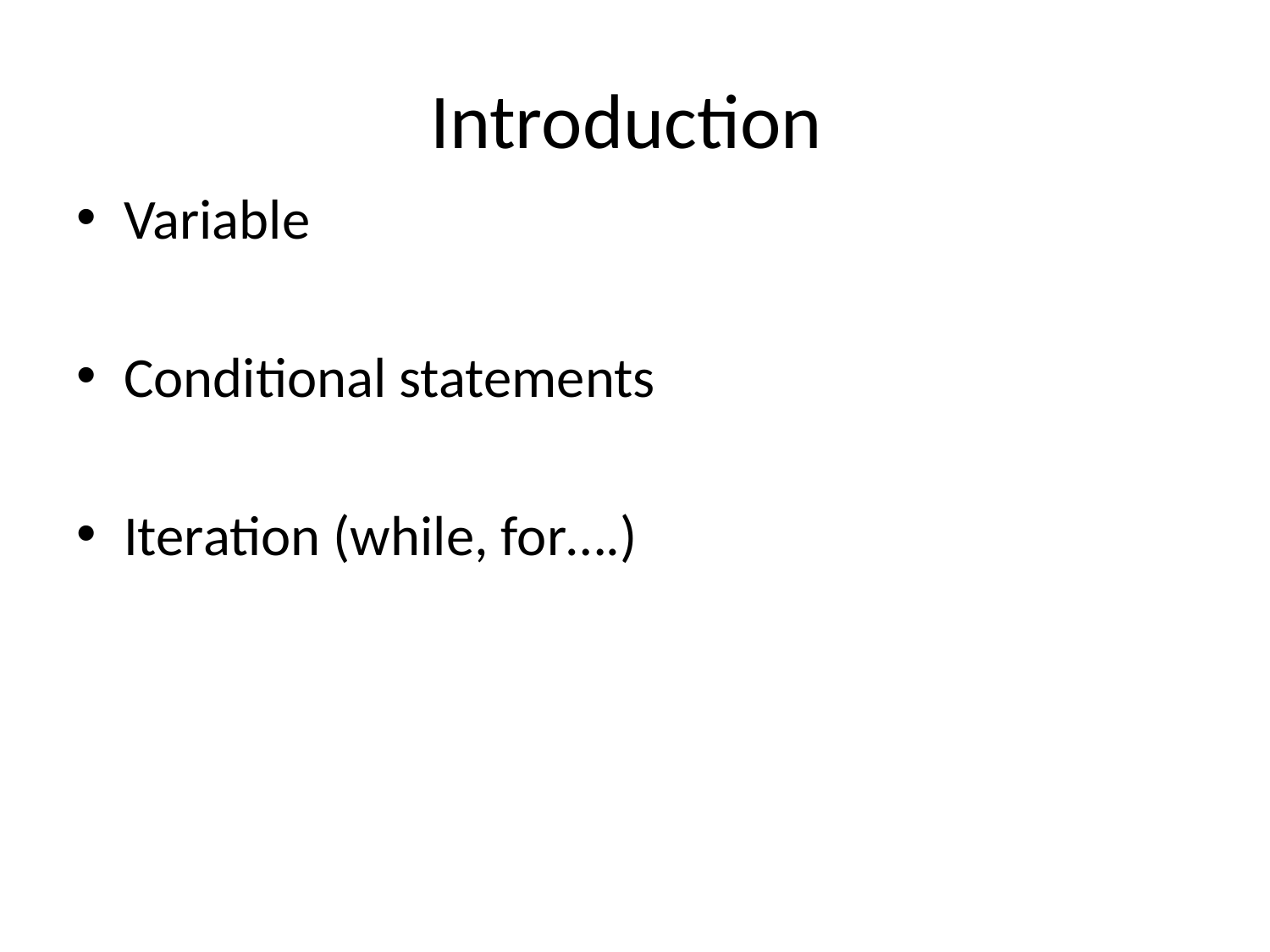

# Introduction
Variable

Conditional statements

Iteration (while, for….)